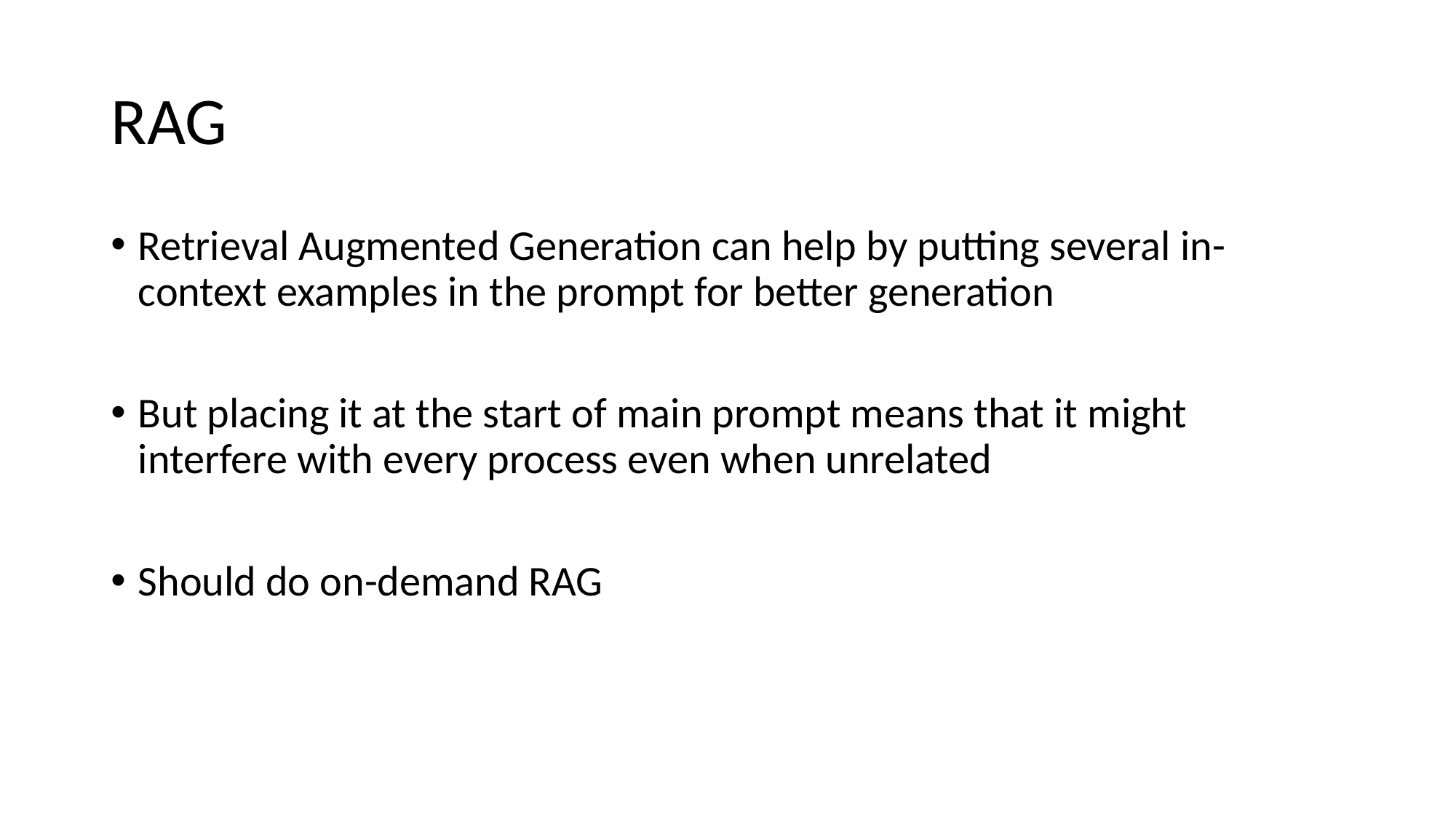

# RAG
Retrieval Augmented Generation can help by putting several in-context examples in the prompt for better generation

But placing it at the start of main prompt means that it might interfere with every process even when unrelated

Should do on-demand RAG